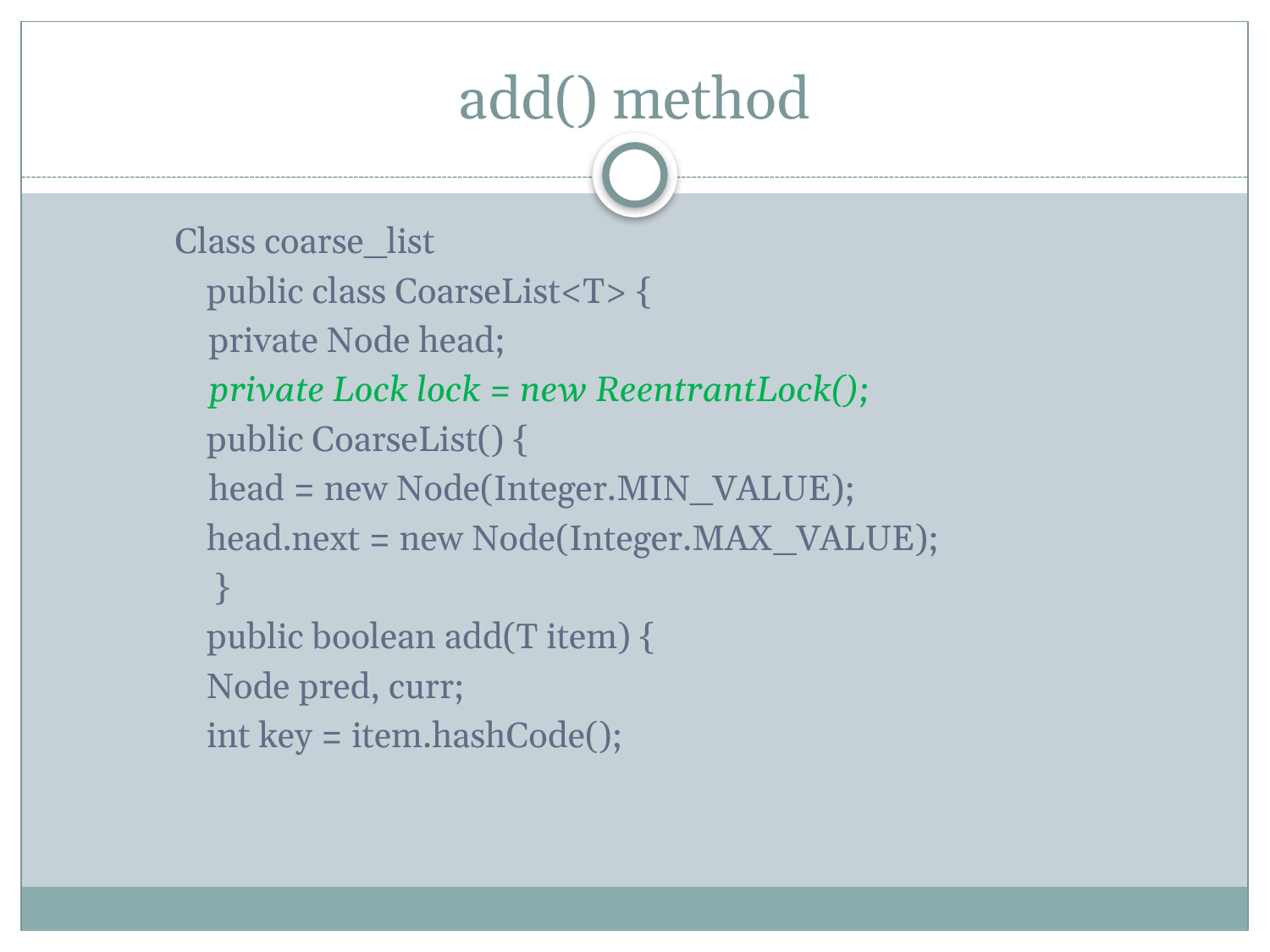

# add() method
Class coarse_list
	public class CoarseList<T> {
    private Node head;
    private Lock lock = new ReentrantLock();
	public CoarseList() {
    head = new Node(Integer.MIN_VALUE);
	head.next = new Node(Integer.MAX_VALUE);
	 }
 	public boolean add(T item) {
 	Node pred, curr;
	int key = item.hashCode();